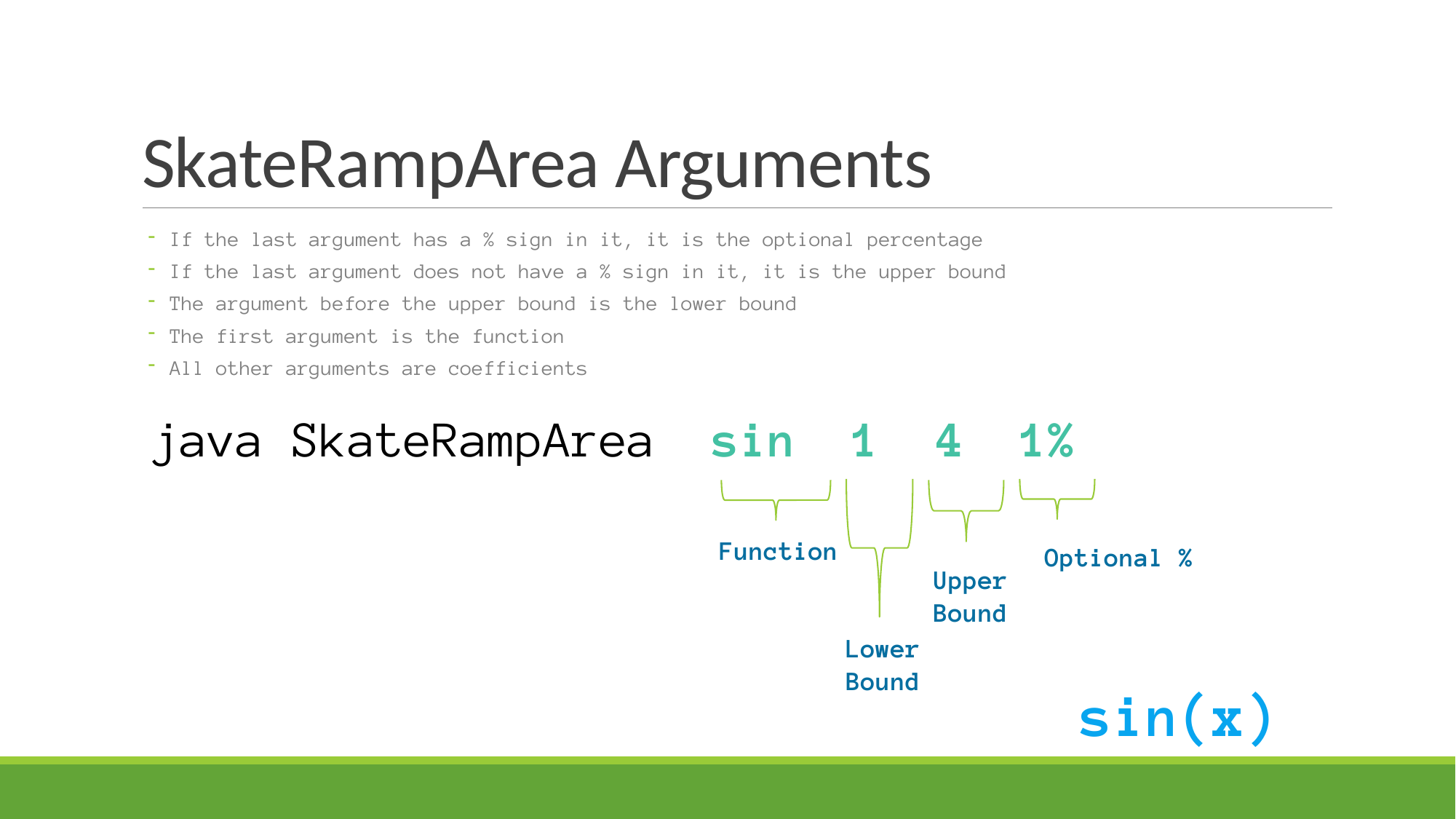

# SkateRampArea Arguments
If the last argument has a % sign in it, it is the optional percentage
If the last argument does not have a % sign in it, it is the upper bound
The argument before the upper bound is the lower bound
The first argument is the function
All other arguments are coefficients
java SkateRampArea  sin  1  4  1%

Function
Optional %
Upper Bound
Lower Bound
sin(x)